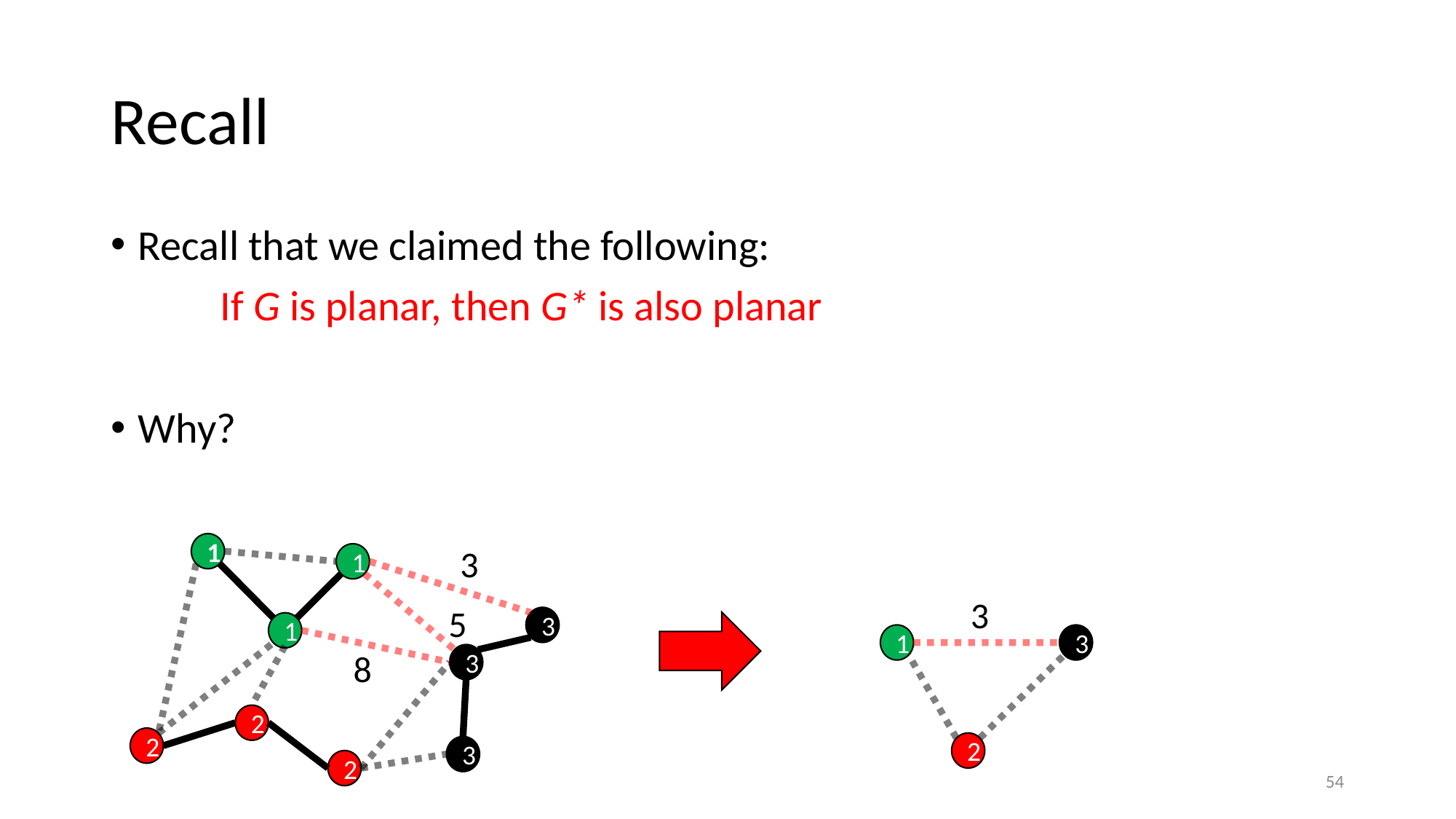

# Recall
Recall that we claimed the following:
	If G is planar, then G* is also planar

Why?

1
3
1
5
3
1
8
3
2
2
3
2
3
1
3
2

54